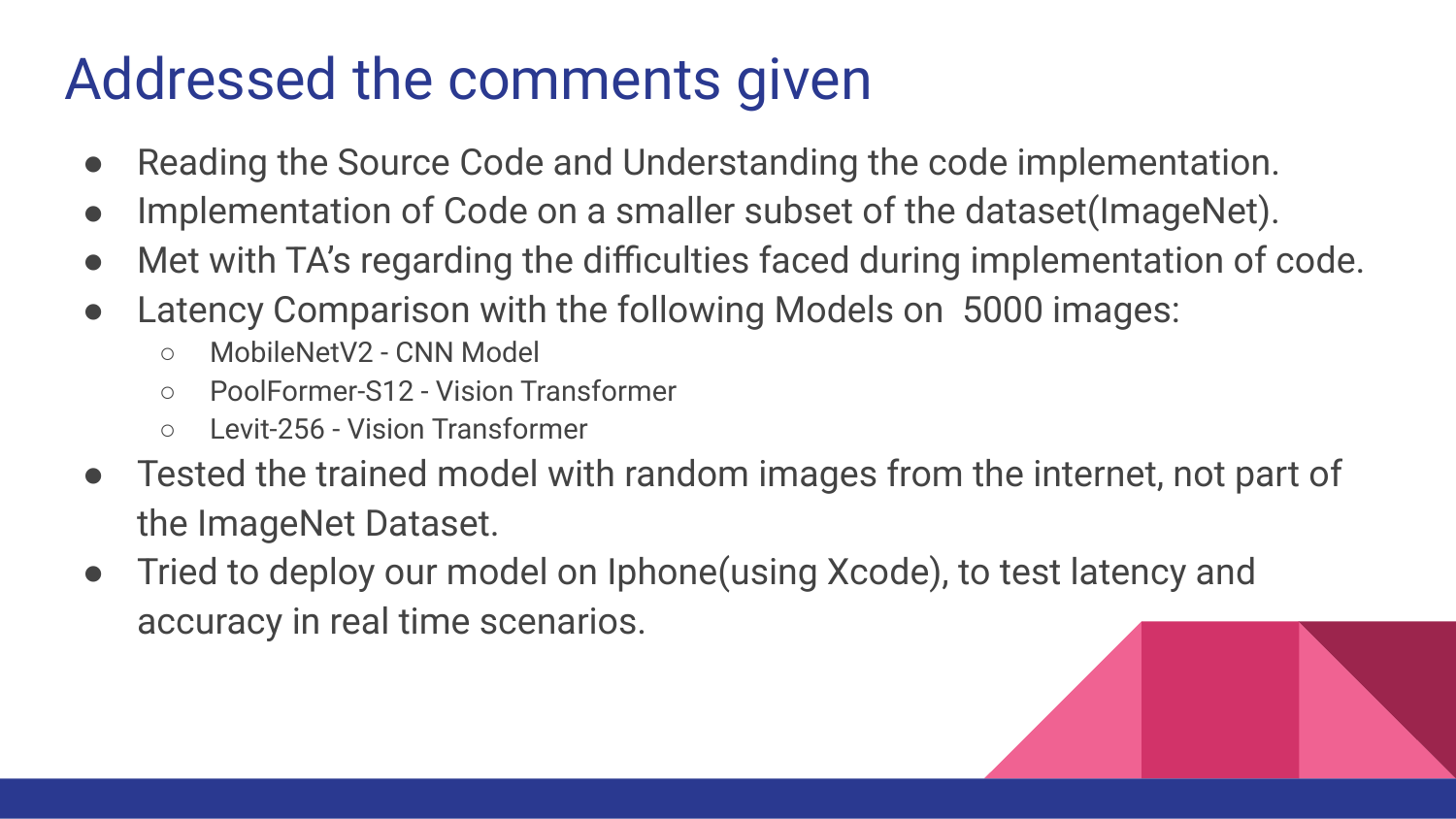

# Addressed the comments given
Reading the Source Code and Understanding the code implementation.
Implementation of Code on a smaller subset of the dataset(ImageNet).
Met with TA’s regarding the difficulties faced during implementation of code.
Latency Comparison with the following Models on  5000 images:
MobileNetV2 - CNN Model
PoolFormer-S12 - Vision Transformer
Levit-256 - Vision Transformer
Tested the trained model with random images from the internet, not part of the ImageNet Dataset.
Tried to deploy our model on Iphone(using Xcode), to test latency and accuracy in real time scenarios.